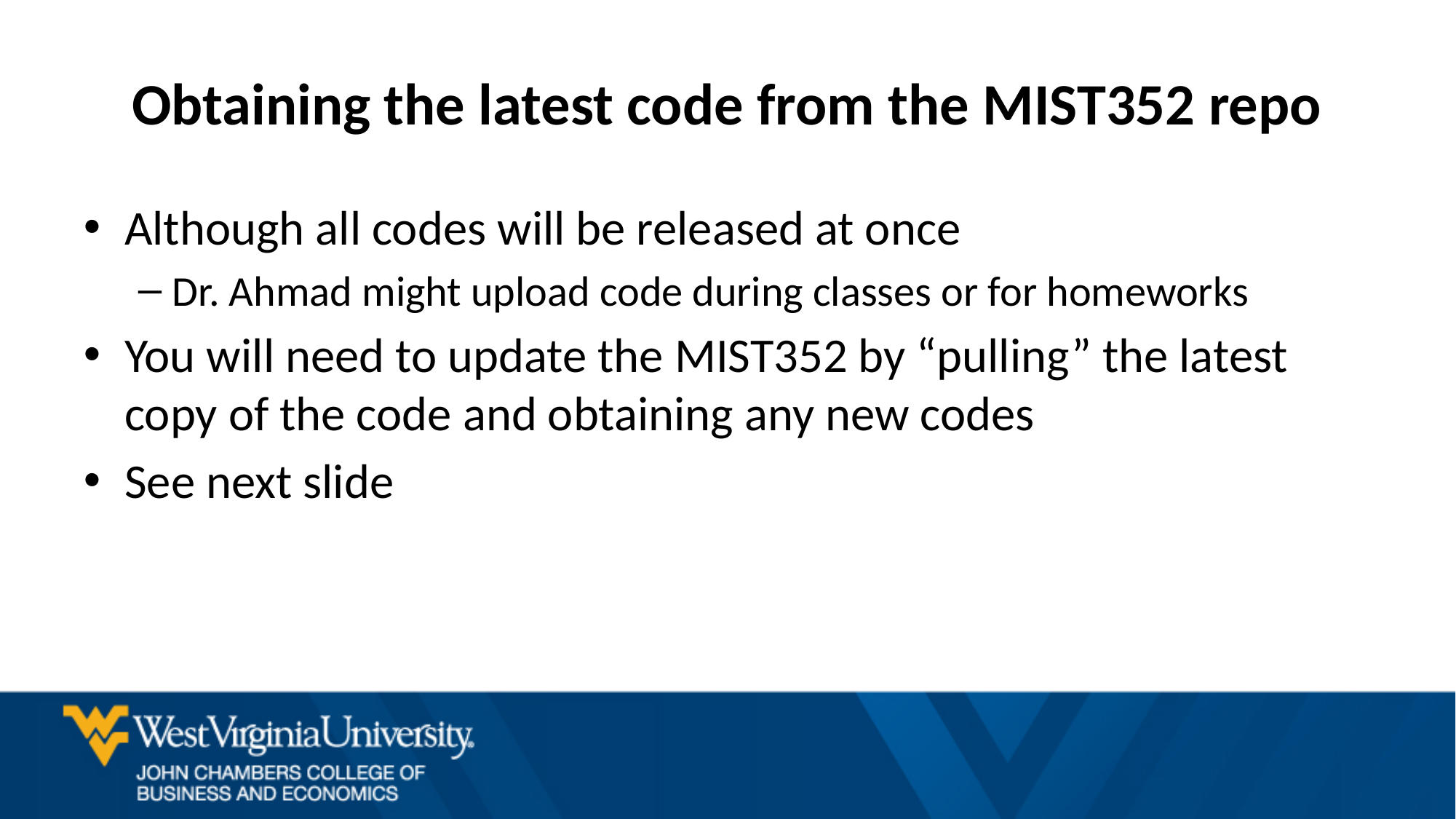

# Obtaining the latest code from the MIST352 repo
Although all codes will be released at once
Dr. Ahmad might upload code during classes or for homeworks
You will need to update the MIST352 by “pulling” the latest copy of the code and obtaining any new codes
See next slide